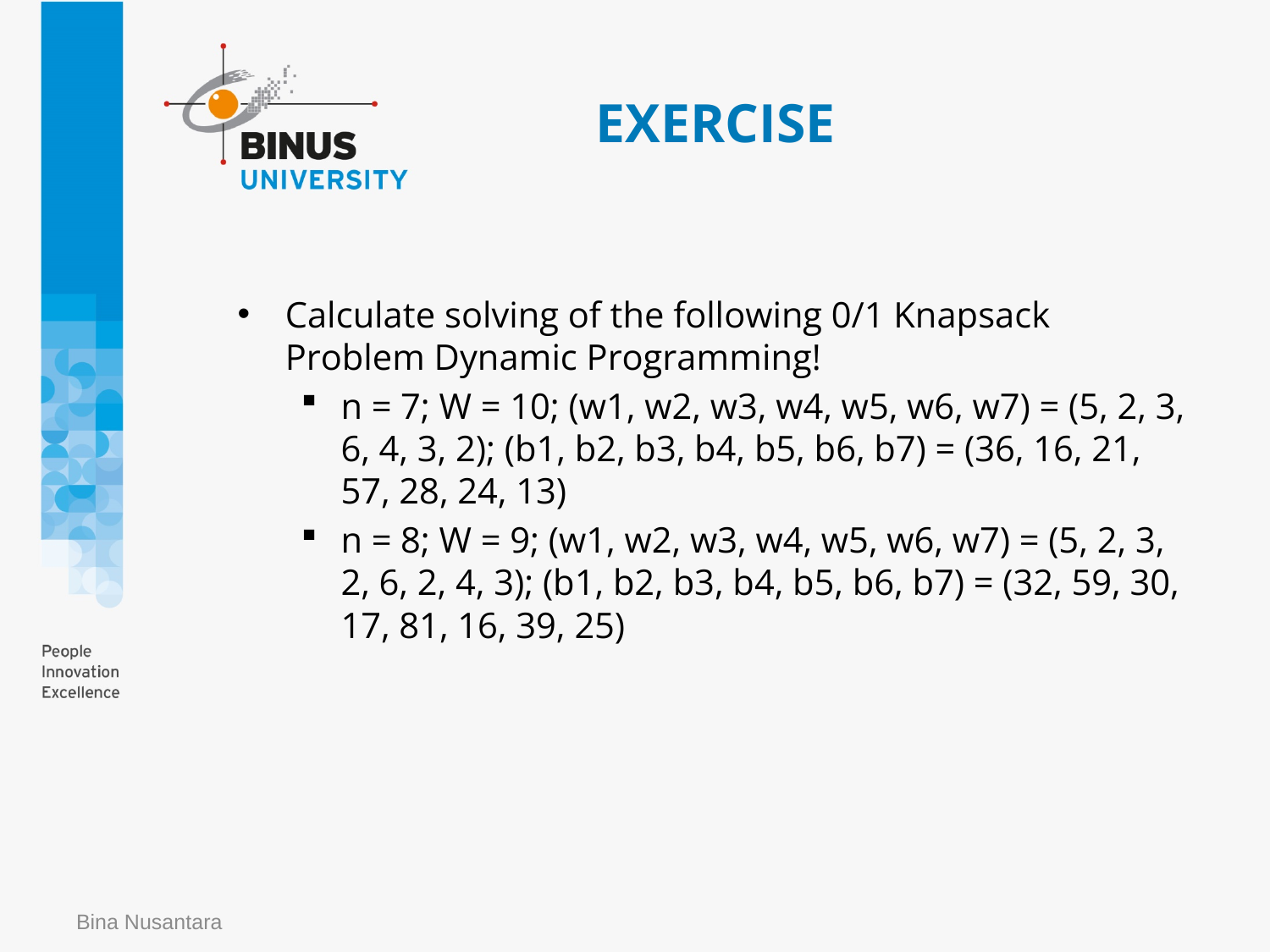

# EXERCISE
Calculate solving of the following 0/1 Knapsack Problem Dynamic Programming!
n = 7; W = 10; (w1, w2, w3, w4, w5, w6, w7) = (5, 2, 3, 6, 4, 3, 2); (b1, b2, b3, b4, b5, b6, b7) = (36, 16, 21, 57, 28, 24, 13)
n = 8; W = 9; (w1, w2, w3, w4, w5, w6, w7) = (5, 2, 3, 2, 6, 2, 4, 3); (b1, b2, b3, b4, b5, b6, b7) = (32, 59, 30, 17, 81, 16, 39, 25)
Bina Nusantara